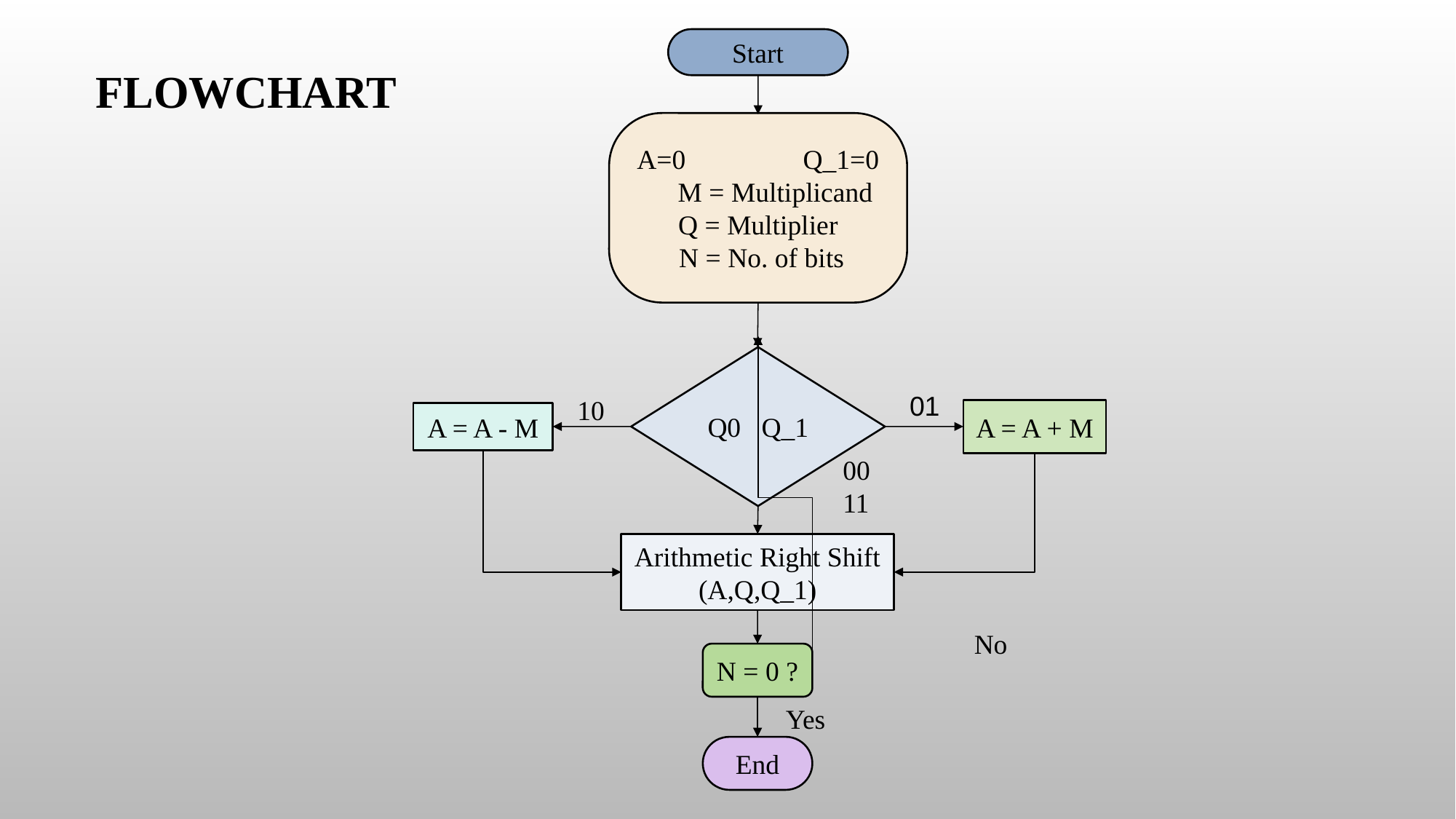

Start
A=0                 Q_1=0
     M = Multiplicand
Q = Multiplier
 N = No. of bits
Q0   Q_1
01
10
A = A + M
A = A - M
00
11
Arithmetic Right Shift (A,Q,Q_1)
No
N = 0 ?
Yes
End
FLOWCHART